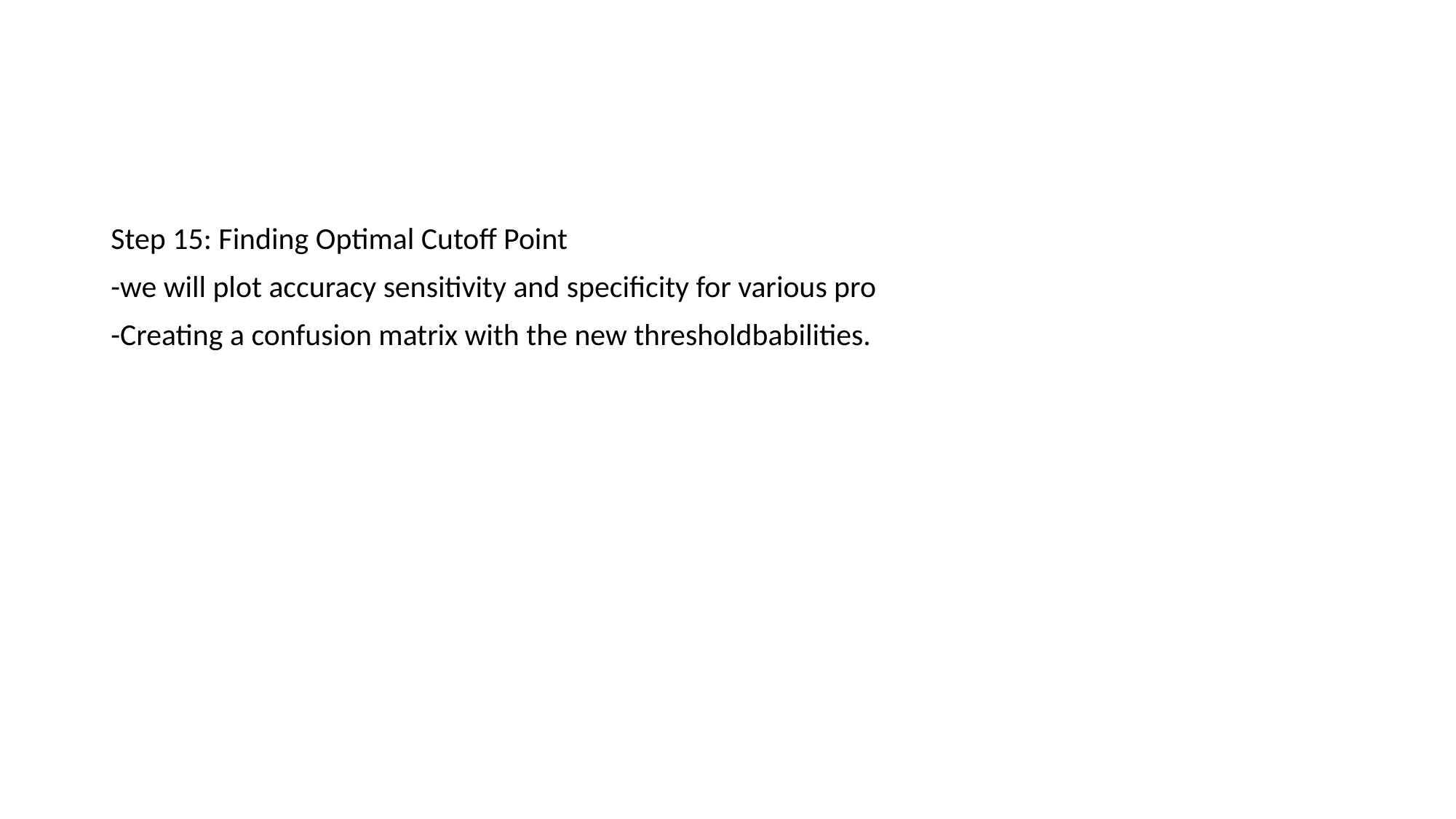

#
Step 15: Finding Optimal Cutoff Point
-we will plot accuracy sensitivity and specificity for various pro
-Creating a confusion matrix with the new thresholdbabilities.